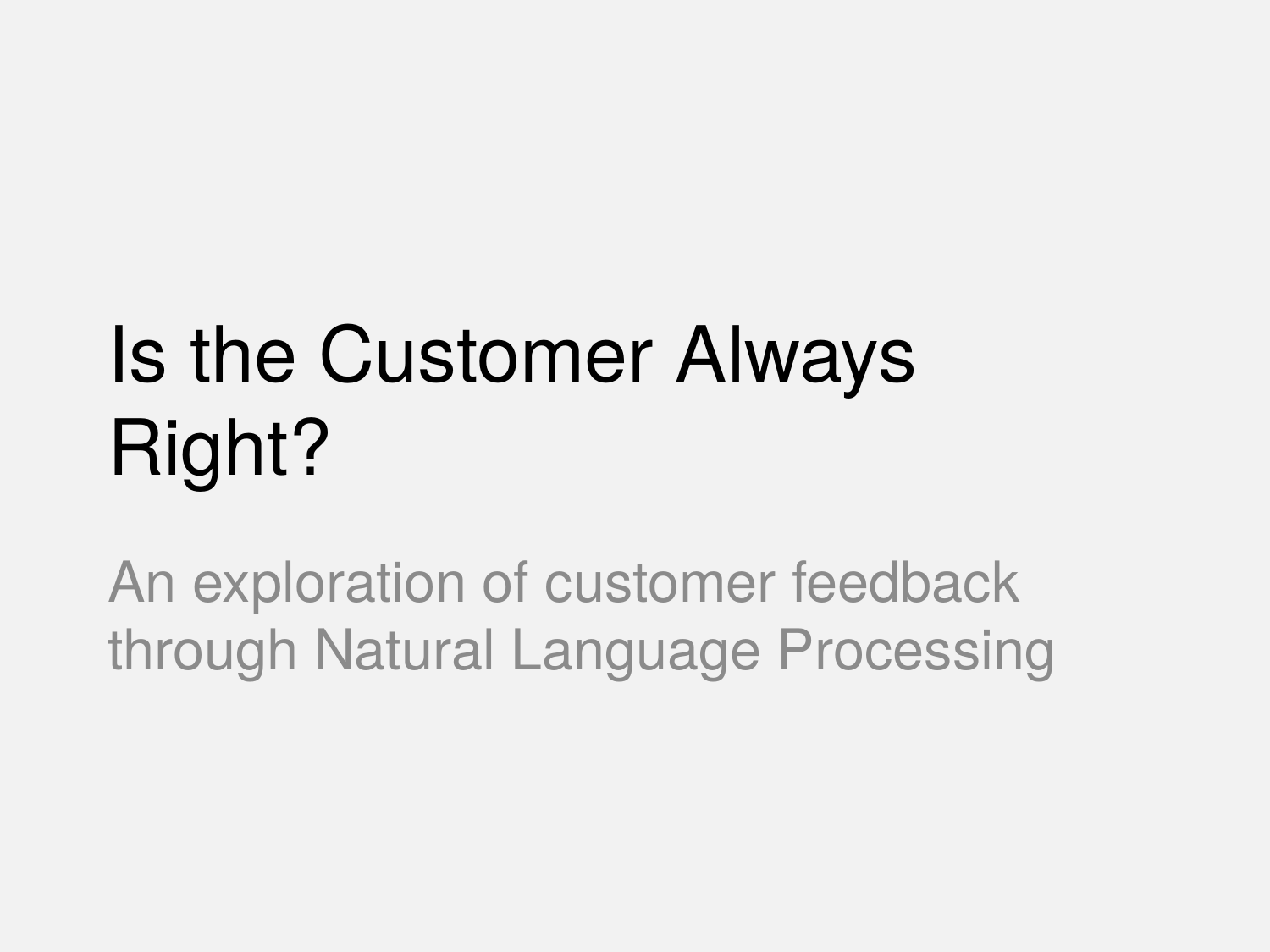

# Is the Customer Always Right?
An exploration of customer feedback through Natural Language Processing